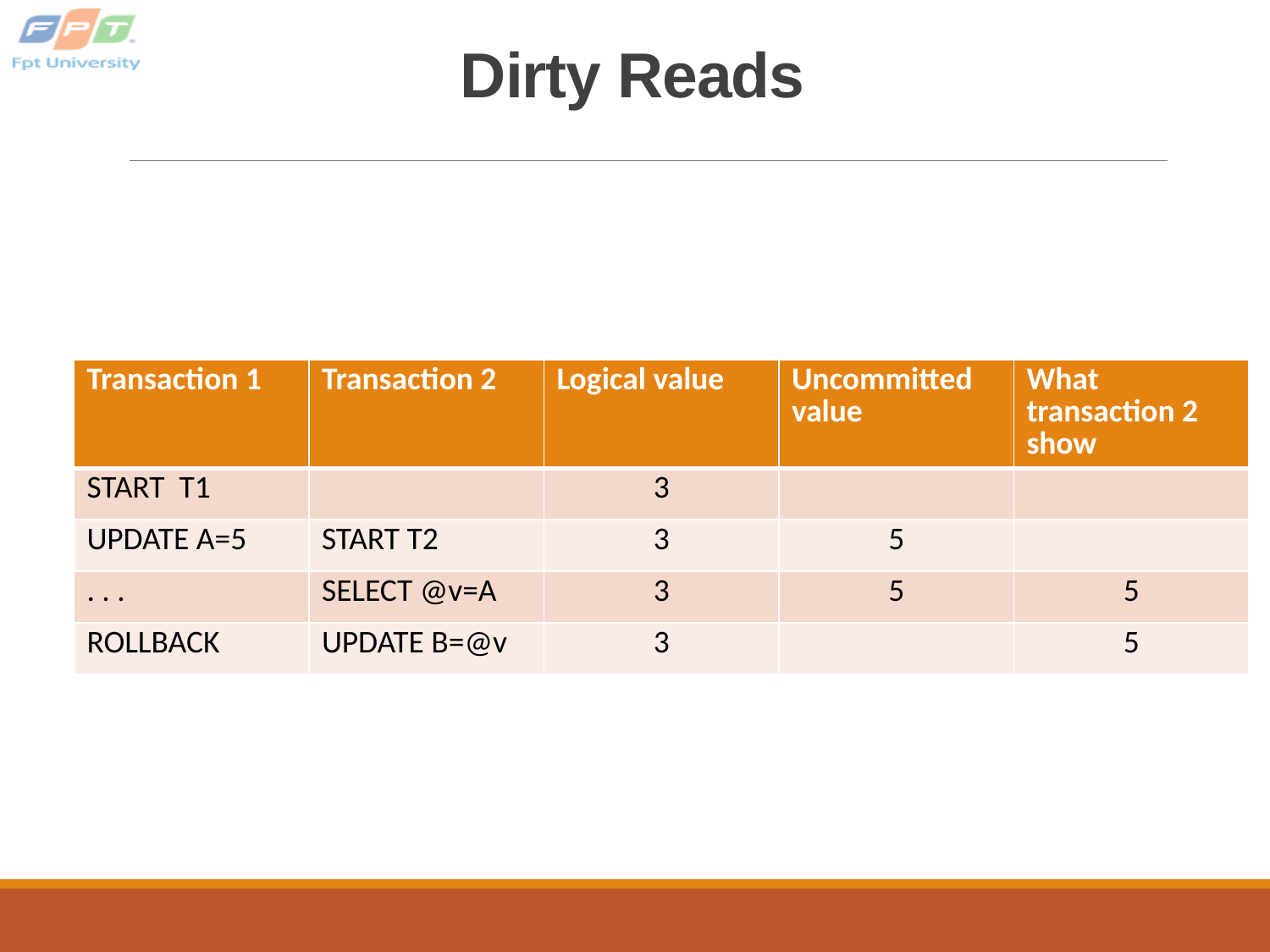

# Dirty Reads
| Transaction 1 | Transaction 2 | Logical value | Uncommitted value | What transaction 2 show |
| --- | --- | --- | --- | --- |
| START T1 |  | 3 |  |  |
| UPDATE A=5 | START T2 | 3 | 5 |  |
| . . . | SELECT @v=A | 3 | 5 | 5 |
| ROLLBACK | UPDATE B=@v | 3 |  | 5 |